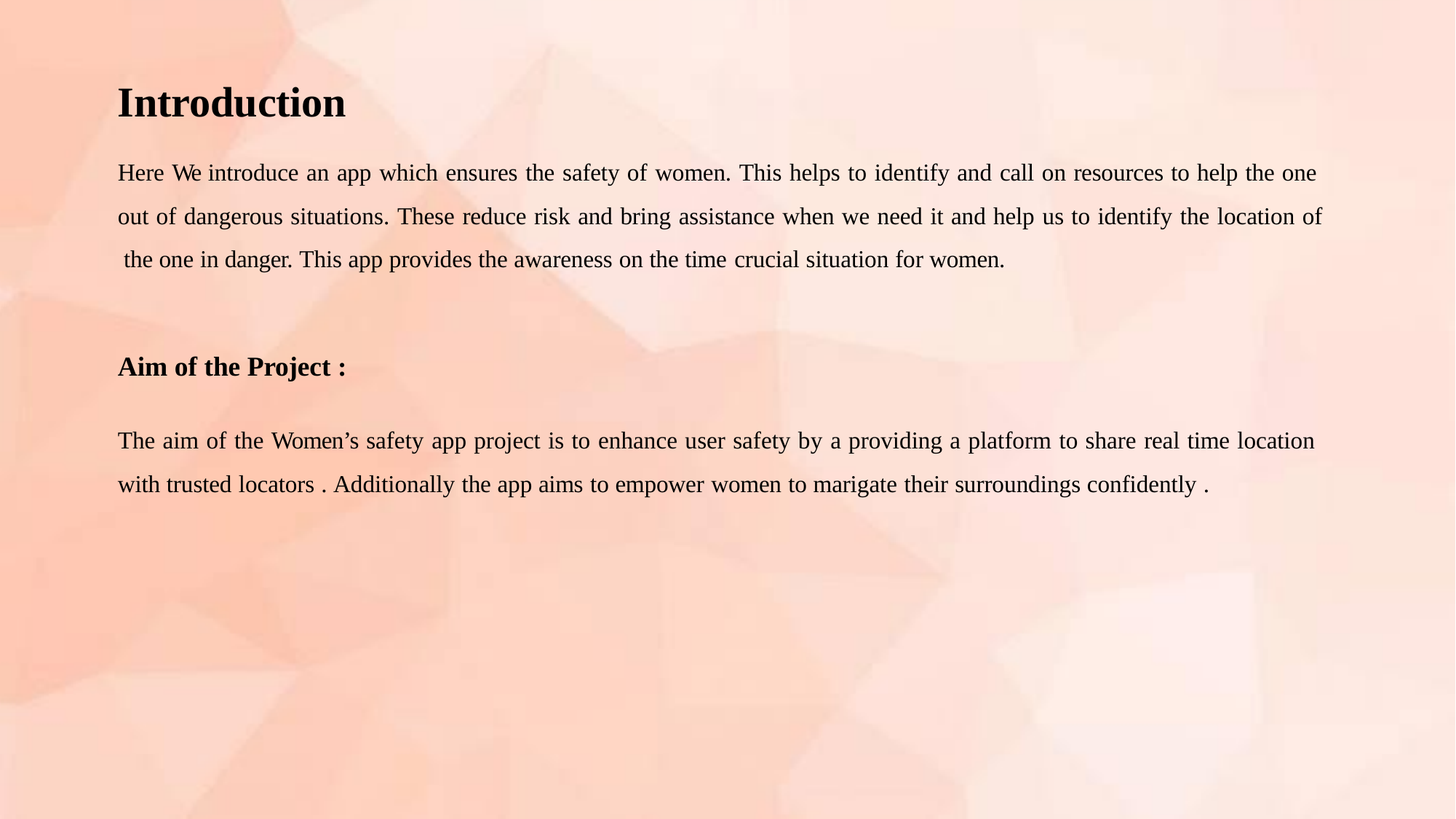

# Introduction
Here We introduce an app which ensures the safety of women. This helps to identify and call on resources to help the one  out of dangerous situations. These reduce risk and bring assistance when we need it and help us to identify the location of  the one in danger. This app provides the awareness on the time crucial situation for women.

Aim of the Project :

The aim of the Women’s safety app project is to enhance user safety by a providing a platform to share real time location  with trusted locators . Additionally the app aims to empower women to marigate their surroundings confidently .